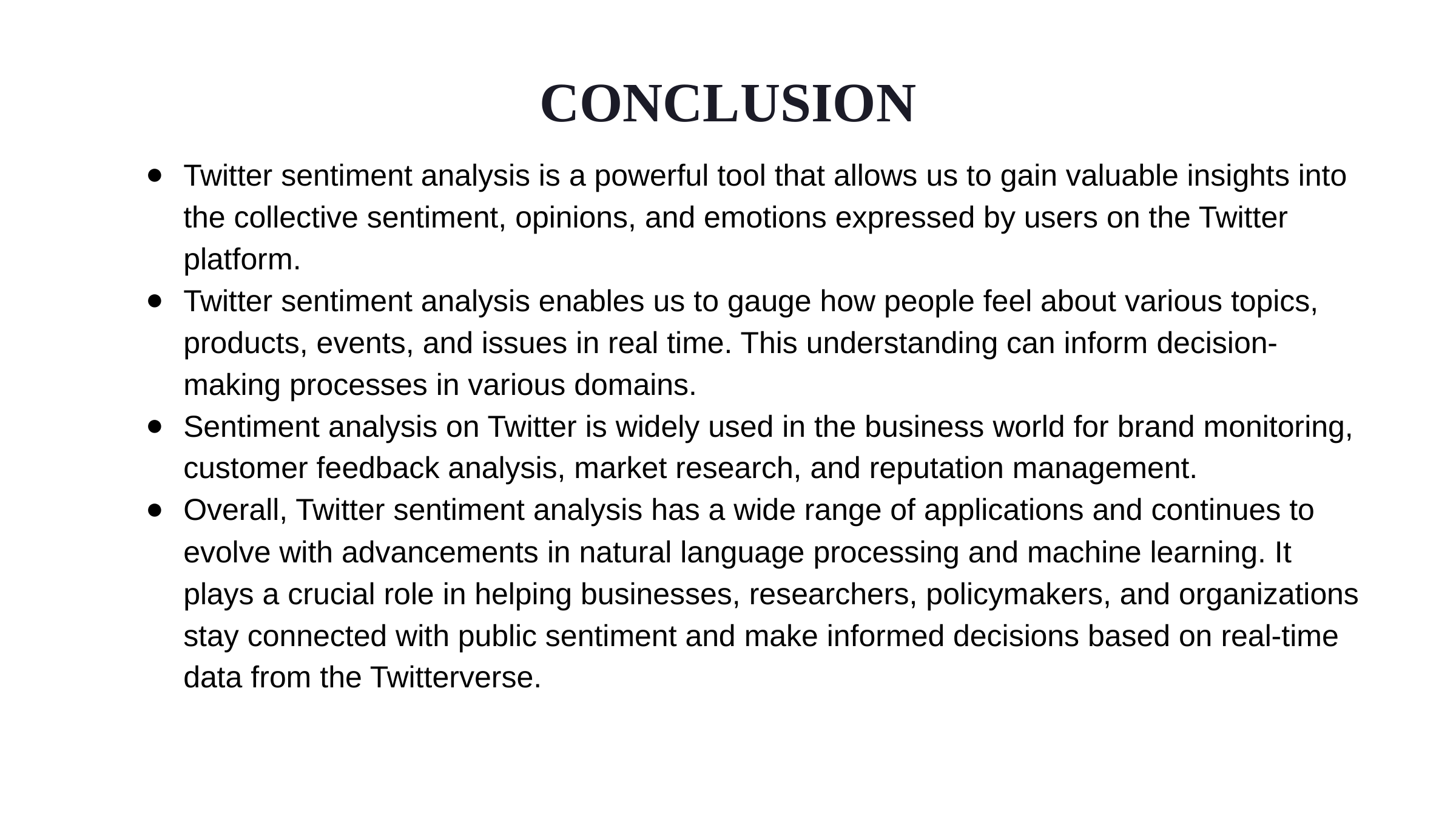

CONCLUSION
Twitter sentiment analysis is a powerful tool that allows us to gain valuable insights into the collective sentiment, opinions, and emotions expressed by users on the Twitter platform.
Twitter sentiment analysis enables us to gauge how people feel about various topics, products, events, and issues in real time. This understanding can inform decision-making processes in various domains.
Sentiment analysis on Twitter is widely used in the business world for brand monitoring, customer feedback analysis, market research, and reputation management.
Overall, Twitter sentiment analysis has a wide range of applications and continues to evolve with advancements in natural language processing and machine learning. It plays a crucial role in helping businesses, researchers, policymakers, and organizations stay connected with public sentiment and make informed decisions based on real-time data from the Twitterverse.